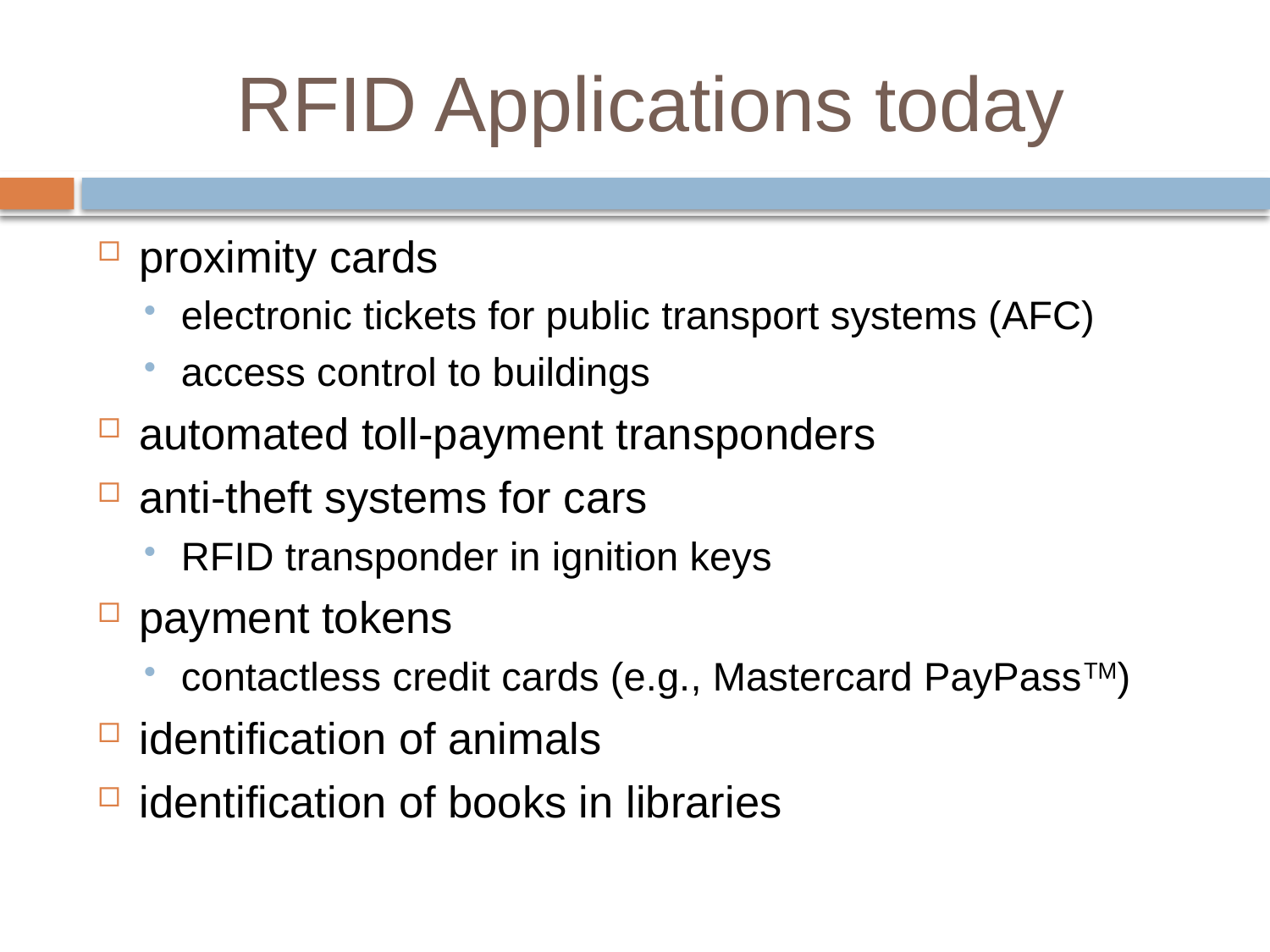

# RFID Applications today
proximity cards
electronic tickets for public transport systems (AFC)
access control to buildings
automated toll-payment transponders
anti-theft systems for cars
RFID transponder in ignition keys
payment tokens
contactless credit cards (e.g., Mastercard PayPassTM)
identification of animals
identification of books in libraries